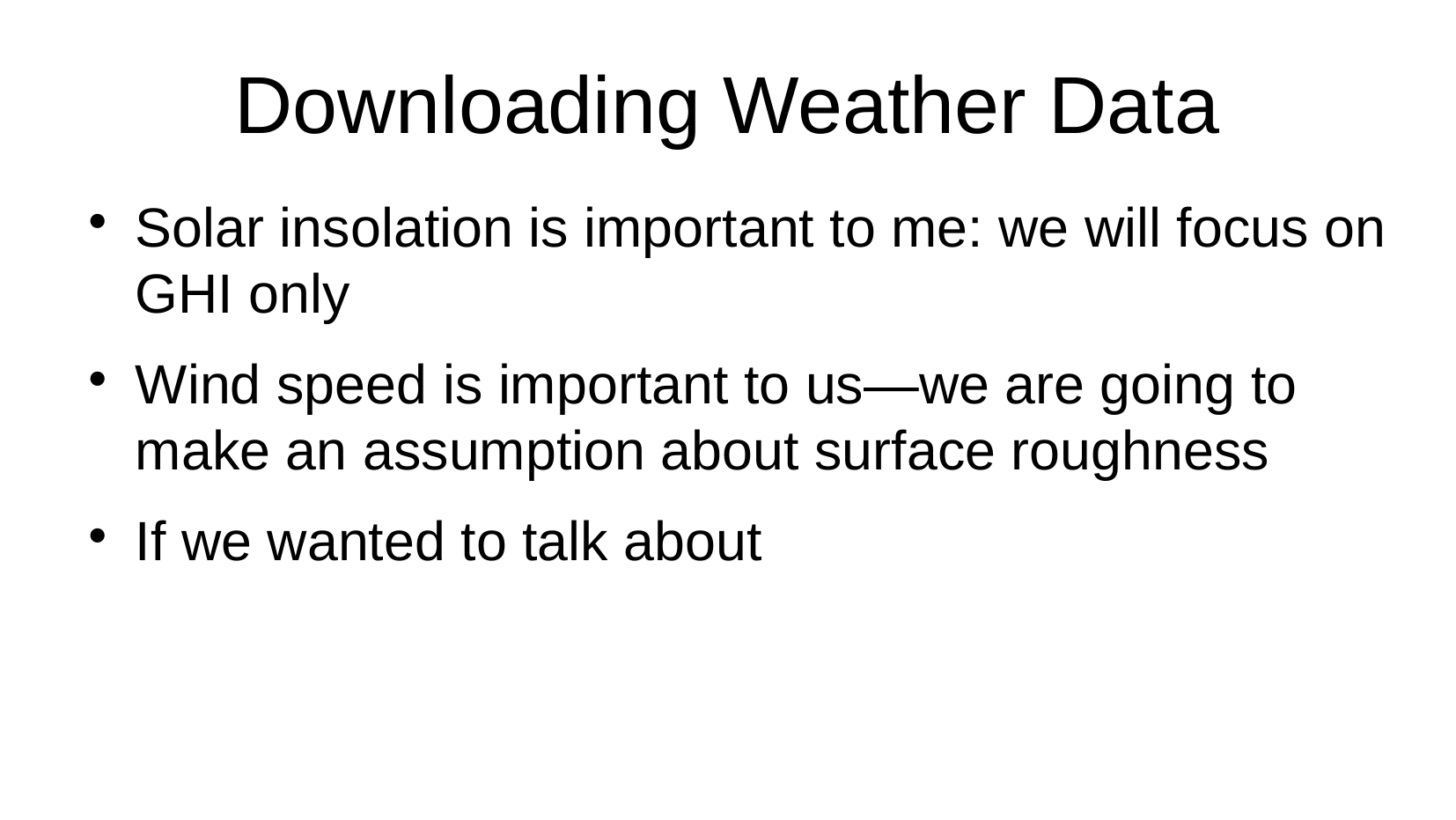

# Downloading Weather Data
Solar insolation is important to me: we will focus on GHI only
Wind speed is important to us—we are going to make an assumption about surface roughness
If we wanted to talk about